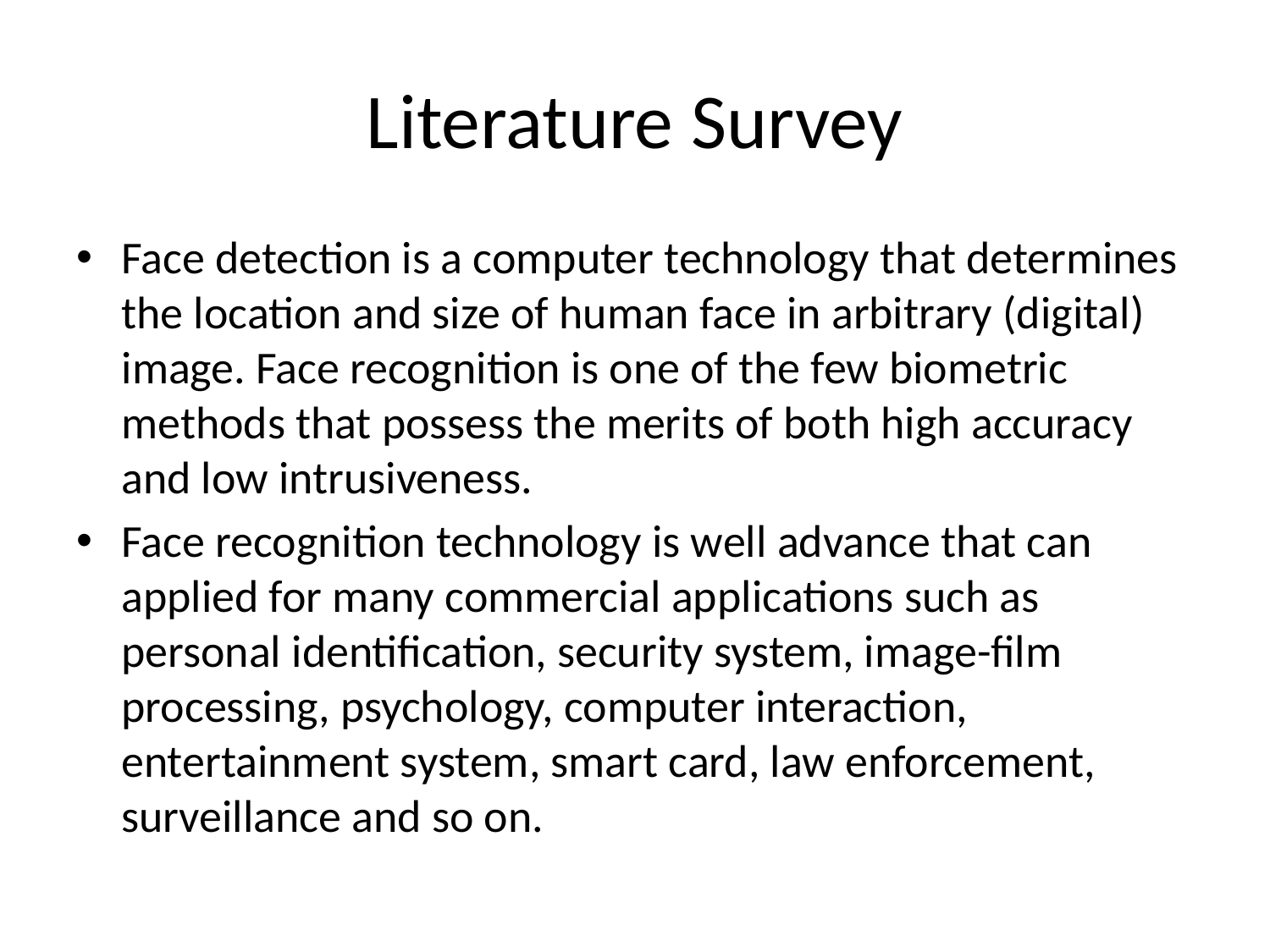

# Literature Survey
Face detection is a computer technology that determines the location and size of human face in arbitrary (digital) image. Face recognition is one of the few biometric methods that possess the merits of both high accuracy and low intrusiveness.
Face recognition technology is well advance that can applied for many commercial applications such as personal identification, security system, image-film processing, psychology, computer interaction, entertainment system, smart card, law enforcement, surveillance and so on.